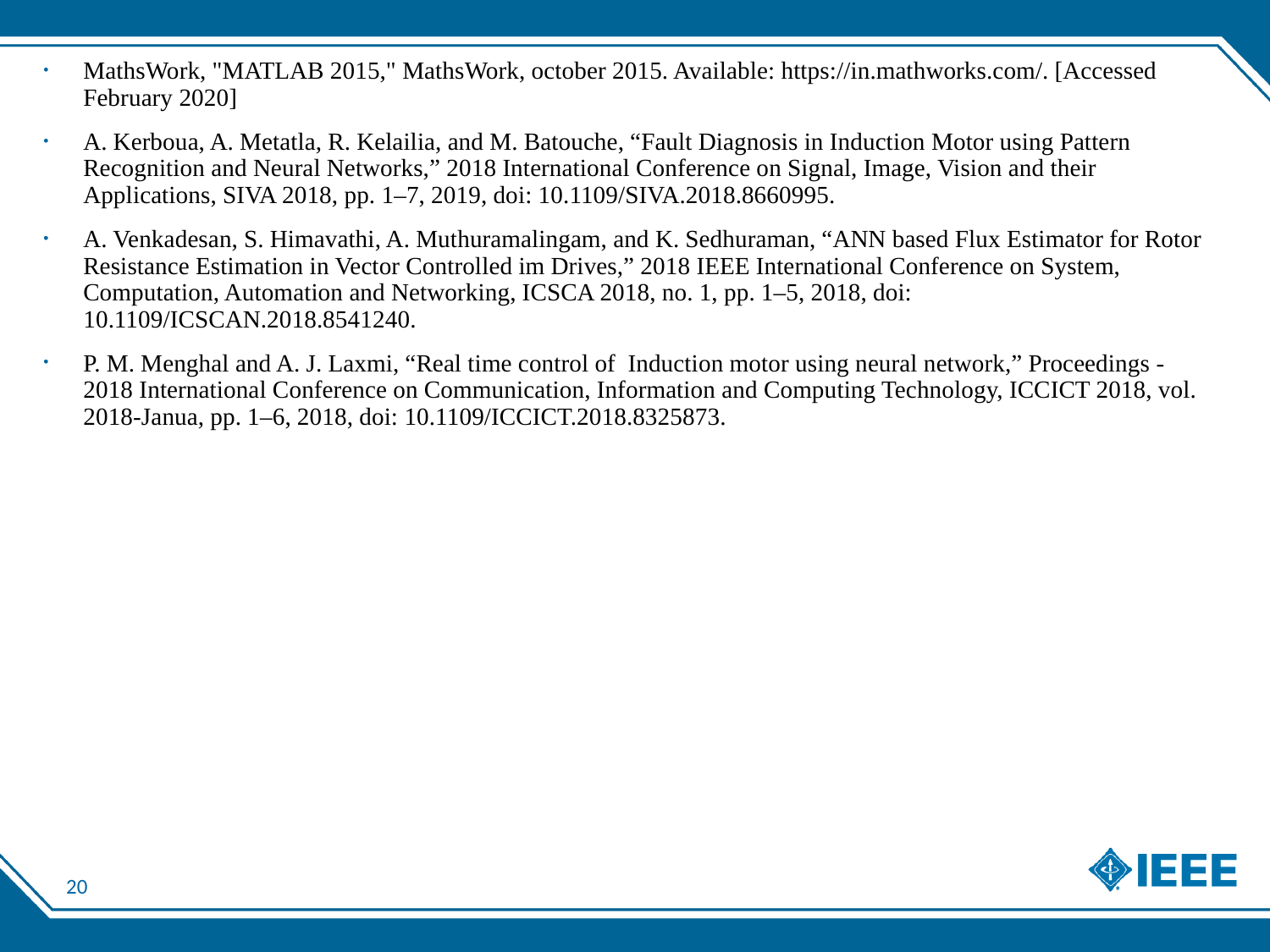

MathsWork, "MATLAB 2015," MathsWork, october 2015. Available: https://in.mathworks.com/. [Accessed February 2020]
A. Kerboua, A. Metatla, R. Kelailia, and M. Batouche, “Fault Diagnosis in Induction Motor using Pattern Recognition and Neural Networks,” 2018 International Conference on Signal, Image, Vision and their Applications, SIVA 2018, pp. 1–7, 2019, doi: 10.1109/SIVA.2018.8660995.
A. Venkadesan, S. Himavathi, A. Muthuramalingam, and K. Sedhuraman, “ANN based Flux Estimator for Rotor Resistance Estimation in Vector Controlled im Drives,” 2018 IEEE International Conference on System, Computation, Automation and Networking, ICSCA 2018, no. 1, pp. 1–5, 2018, doi: 10.1109/ICSCAN.2018.8541240.
P. M. Menghal and A. J. Laxmi, “Real time control of  Induction motor using neural network,” Proceedings - 2018 International Conference on Communication, Information and Computing Technology, ICCICT 2018, vol. 2018-Janua, pp. 1–6, 2018, doi: 10.1109/ICCICT.2018.8325873.